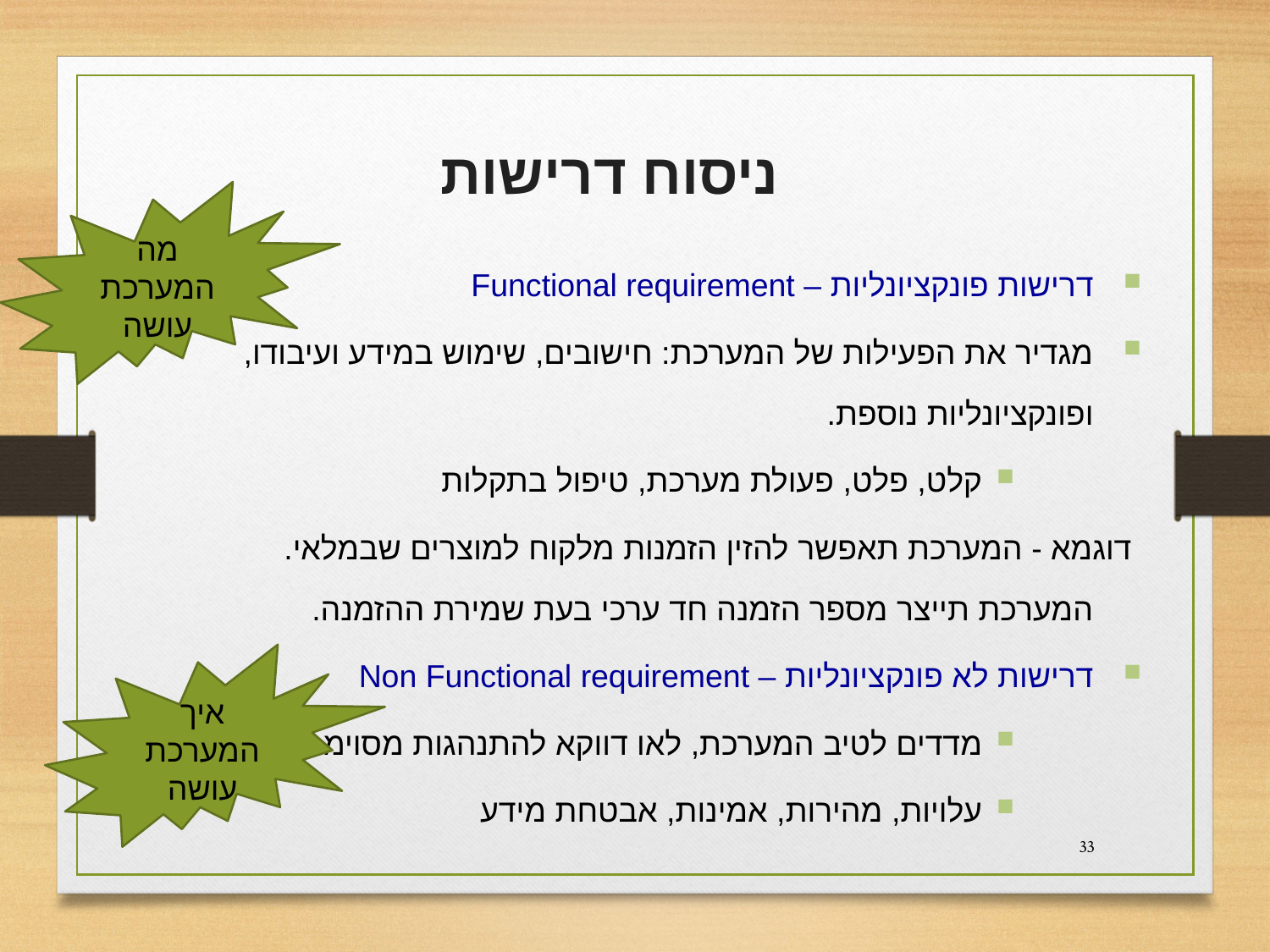

ניסוח דרישות
מה המערכת עושה
דרישות פונקציונליות – Functional requirement
מגדיר את הפעילות של המערכת: חישובים, שימוש במידע ועיבודו, ופונקציונליות נוספת.
קלט, פלט, פעולת מערכת, טיפול בתקלות
	 דוגמא - המערכת תאפשר להזין הזמנות מלקוח למוצרים שבמלאי. המערכת תייצר מספר הזמנה חד ערכי בעת שמירת ההזמנה.
דרישות לא פונקציונליות – Non Functional requirement
מדדים לטיב המערכת, לאו דווקא להתנהגות מסוימת
עלויות, מהירות, אמינות, אבטחת מידע

איך המערכת עושה

33